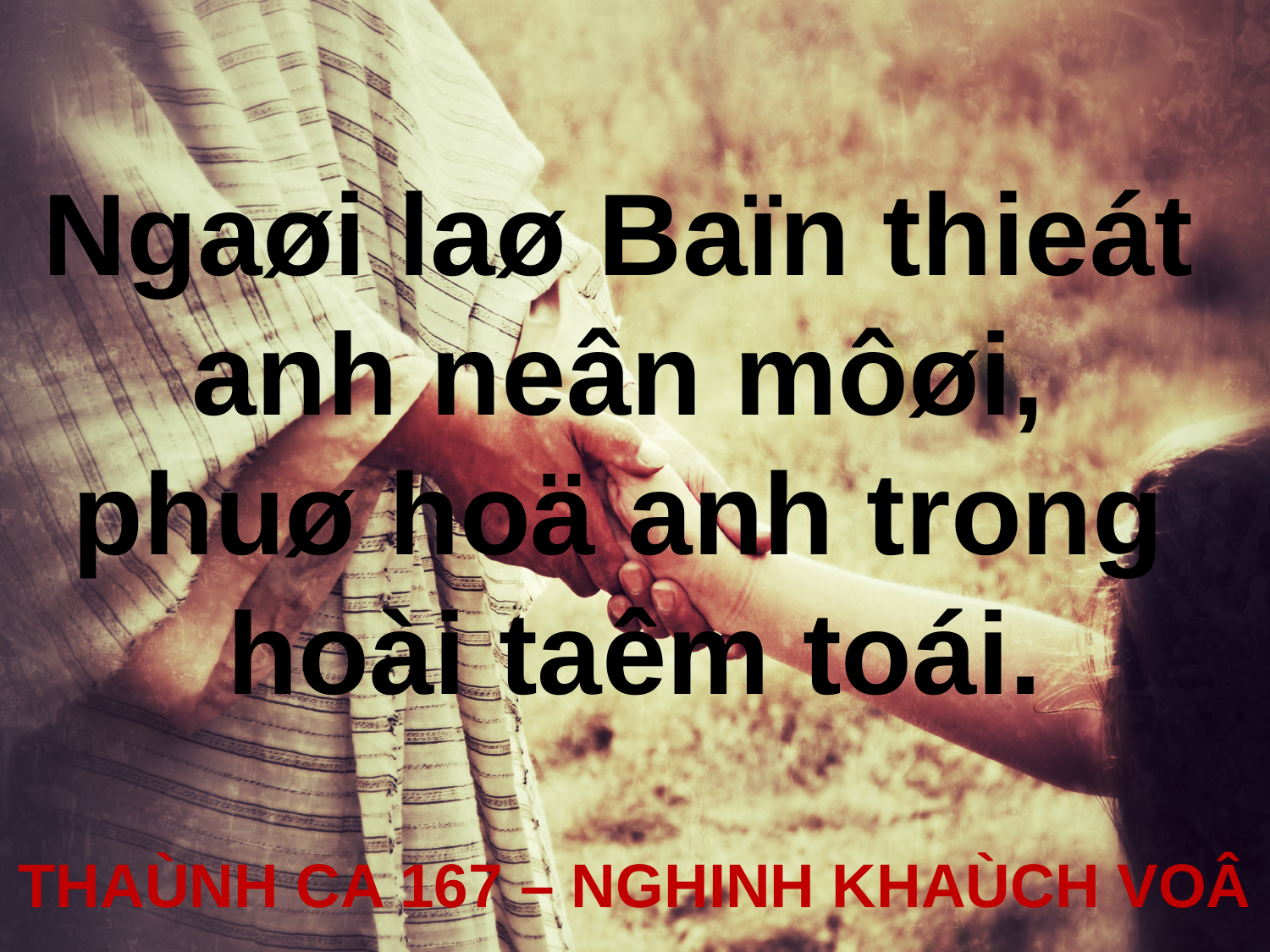

Ngaøi laø Baïn thieát
anh neân môøi,
phuø hoä anh trong
hoài taêm toái.
THAÙNH CA 167 – NGHINH KHAÙCH VOÂ